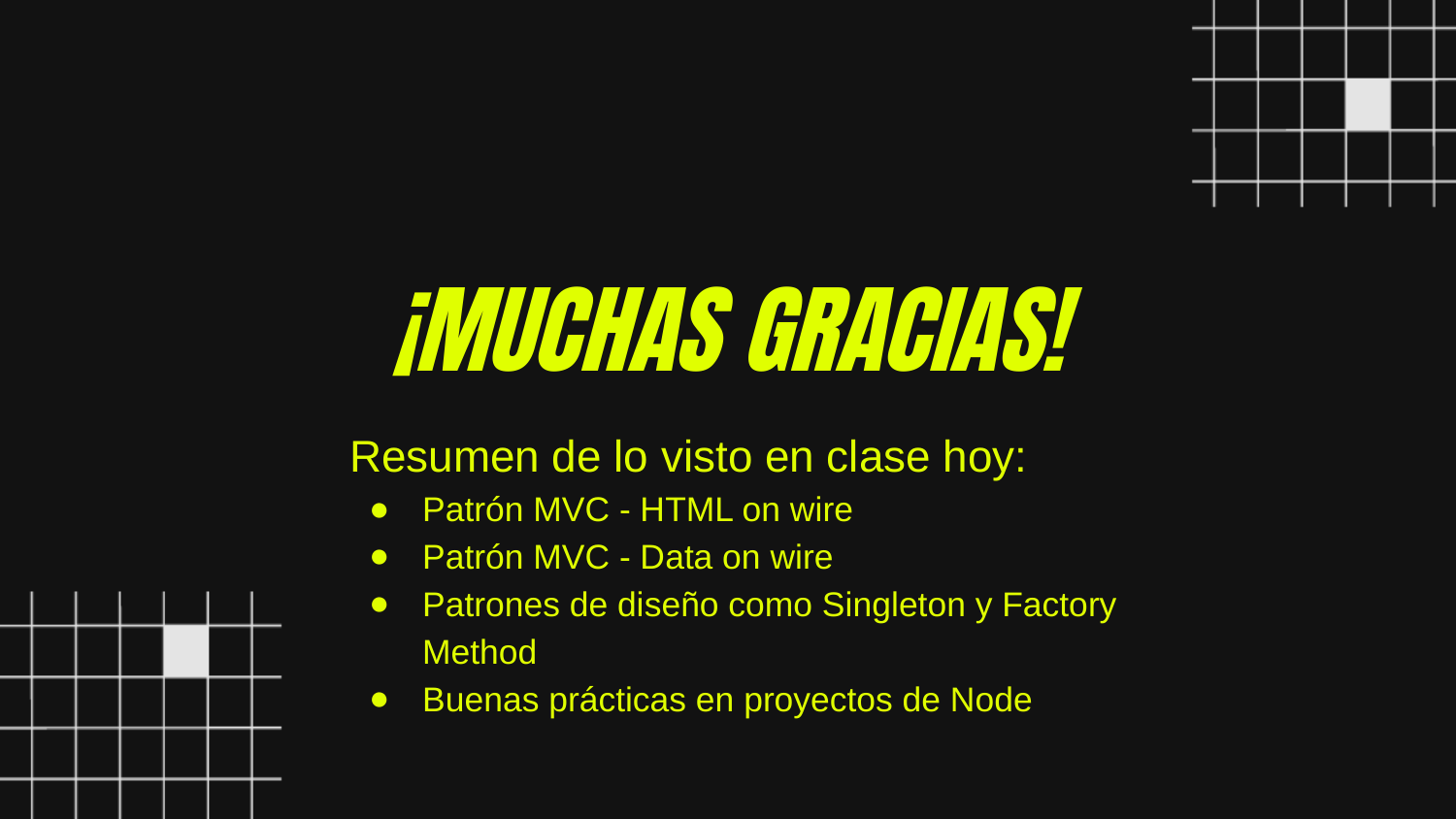

¡MUCHAS GRACIAS!
Resumen de lo visto en clase hoy:
Patrón MVC - HTML on wire
Patrón MVC - Data on wire
Patrones de diseño como Singleton y Factory Method
Buenas prácticas en proyectos de Node